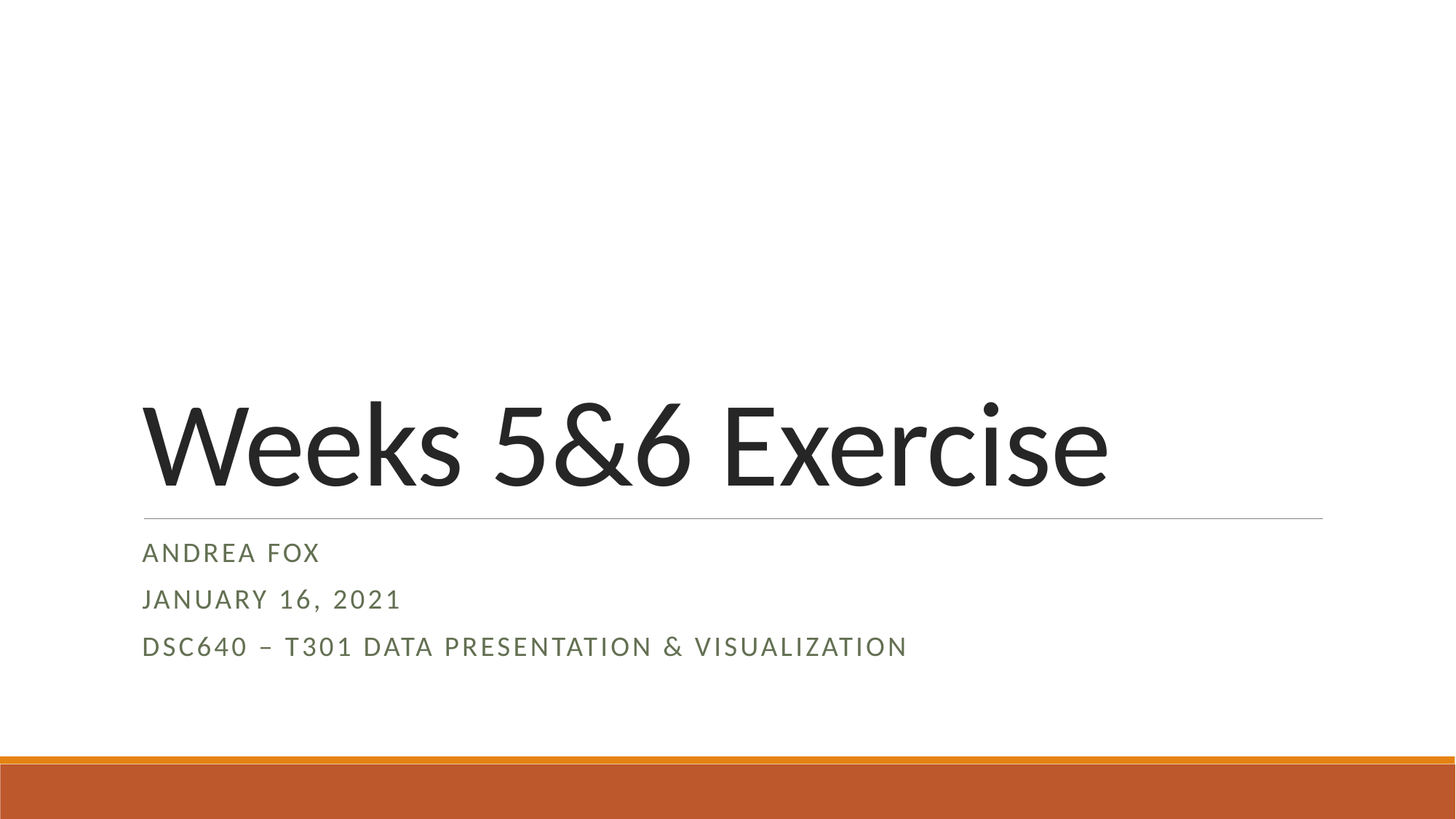

# Weeks 5&6 Exercise
Andrea Fox
January 16, 2021
DSC640 – T301 Data Presentation & Visualization